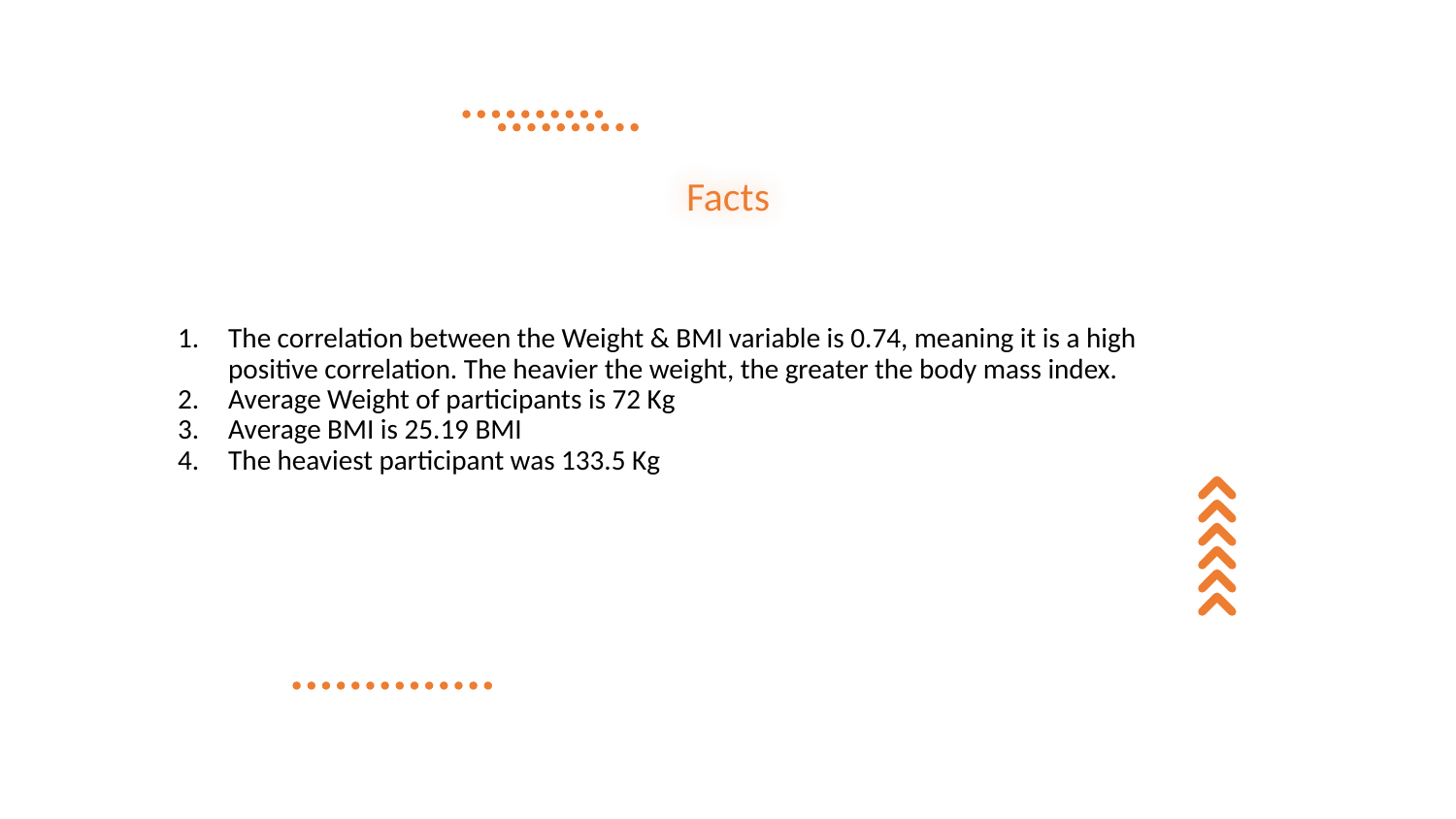

# Facts
The correlation between the Weight & BMI variable is 0.74, meaning it is a high positive correlation. The heavier the weight, the greater the body mass index.
Average Weight of participants is 72 Kg
Average BMI is 25.19 BMI
The heaviest participant was 133.5 Kg